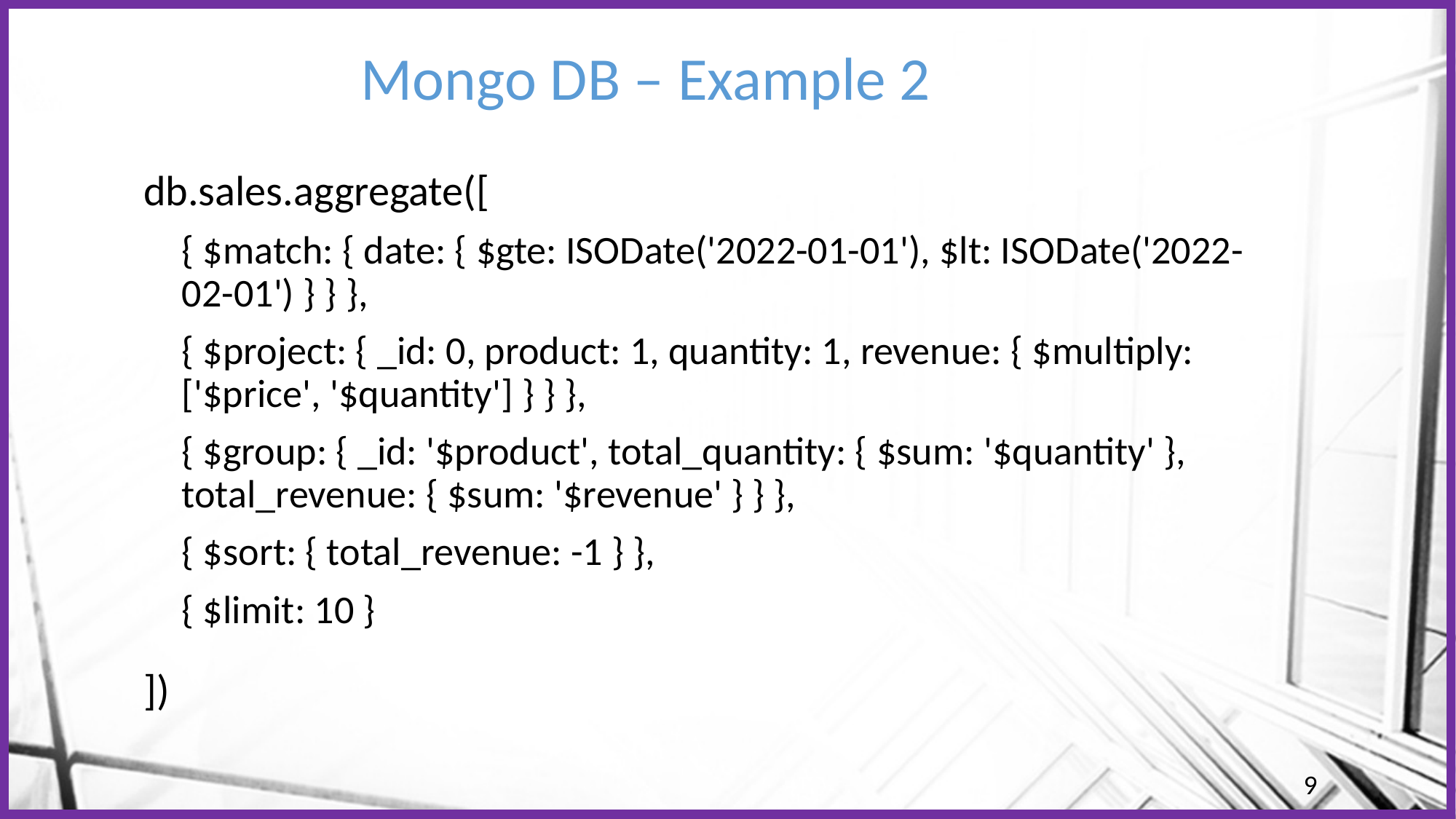

# Mongo DB – Example 2
db.sales.aggregate([
{ $match: { date: { $gte: ISODate('2022-01-01'), $lt: ISODate('2022-02-01') } } },
{ $project: { _id: 0, product: 1, quantity: 1, revenue: { $multiply: ['$price', '$quantity'] } } },
{ $group: { _id: '$product', total_quantity: { $sum: '$quantity' }, total_revenue: { $sum: '$revenue' } } },
{ $sort: { total_revenue: -1 } },
{ $limit: 10 }
])
9